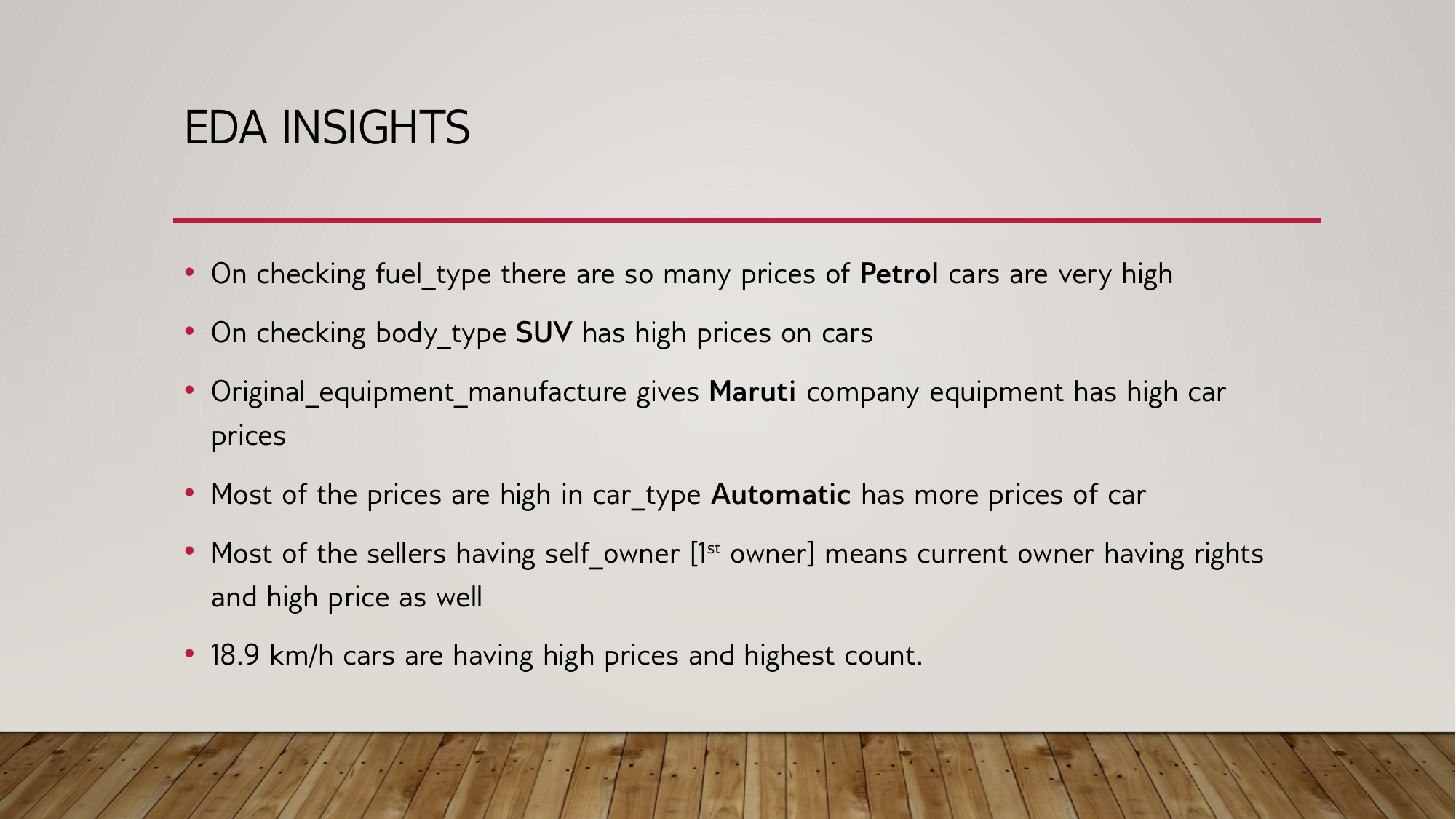

# Eda insights
On checking fuel_type there are so many prices of Petrol cars are very high
On checking body_type SUV has high prices on cars
Original_equipment_manufacture gives Maruti company equipment has high car prices
Most of the prices are high in car_type Automatic has more prices of car
Most of the sellers having self_owner [1st owner] means current owner having rights and high price as well
18.9 km/h cars are having high prices and highest count.